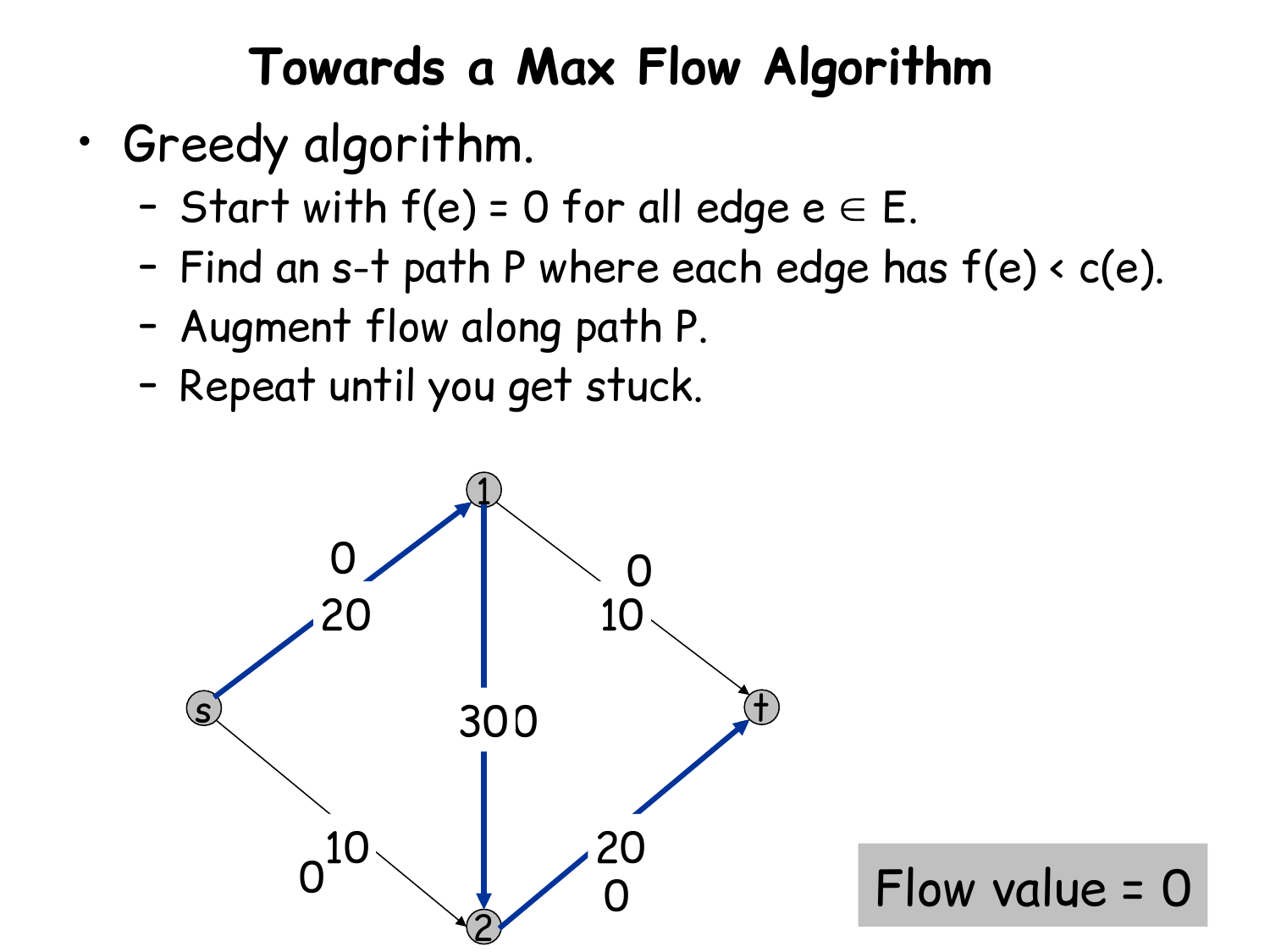

Towards a Max Flow Algorithm
Greedy algorithm.
Start with f(e) = 0 for all edge e ∈ E.
Find an s-t path P where each edge has f(e) < c(e).
Augment flow along path P.
Repeat until you get stuck.
1
0
0
20
10
30
0
t
s
10
20
0
Flow value = 0
0
2